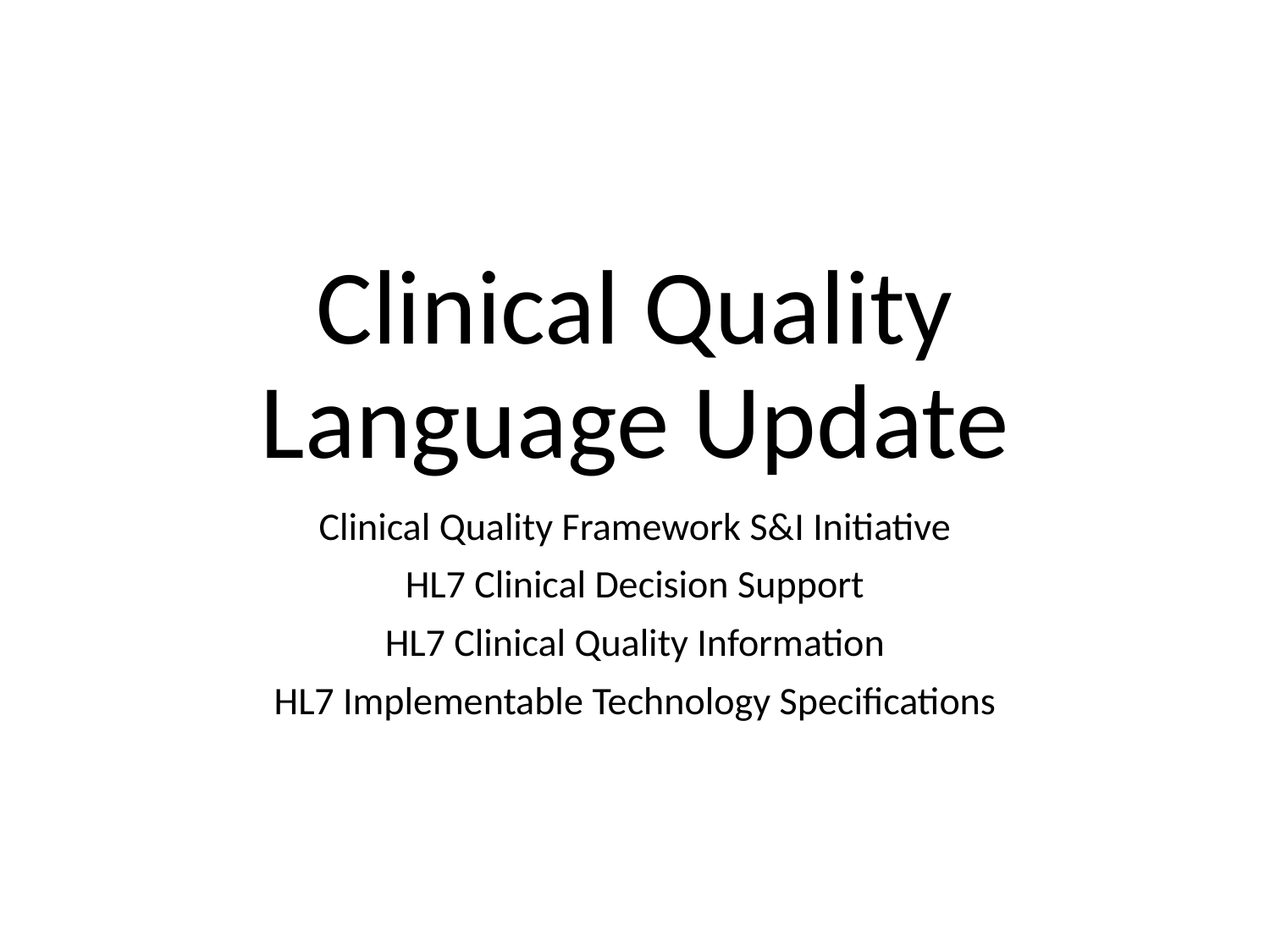

# Clinical Quality Language Update
Clinical Quality Framework S&I Initiative
HL7 Clinical Decision Support
HL7 Clinical Quality Information
HL7 Implementable Technology Specifications